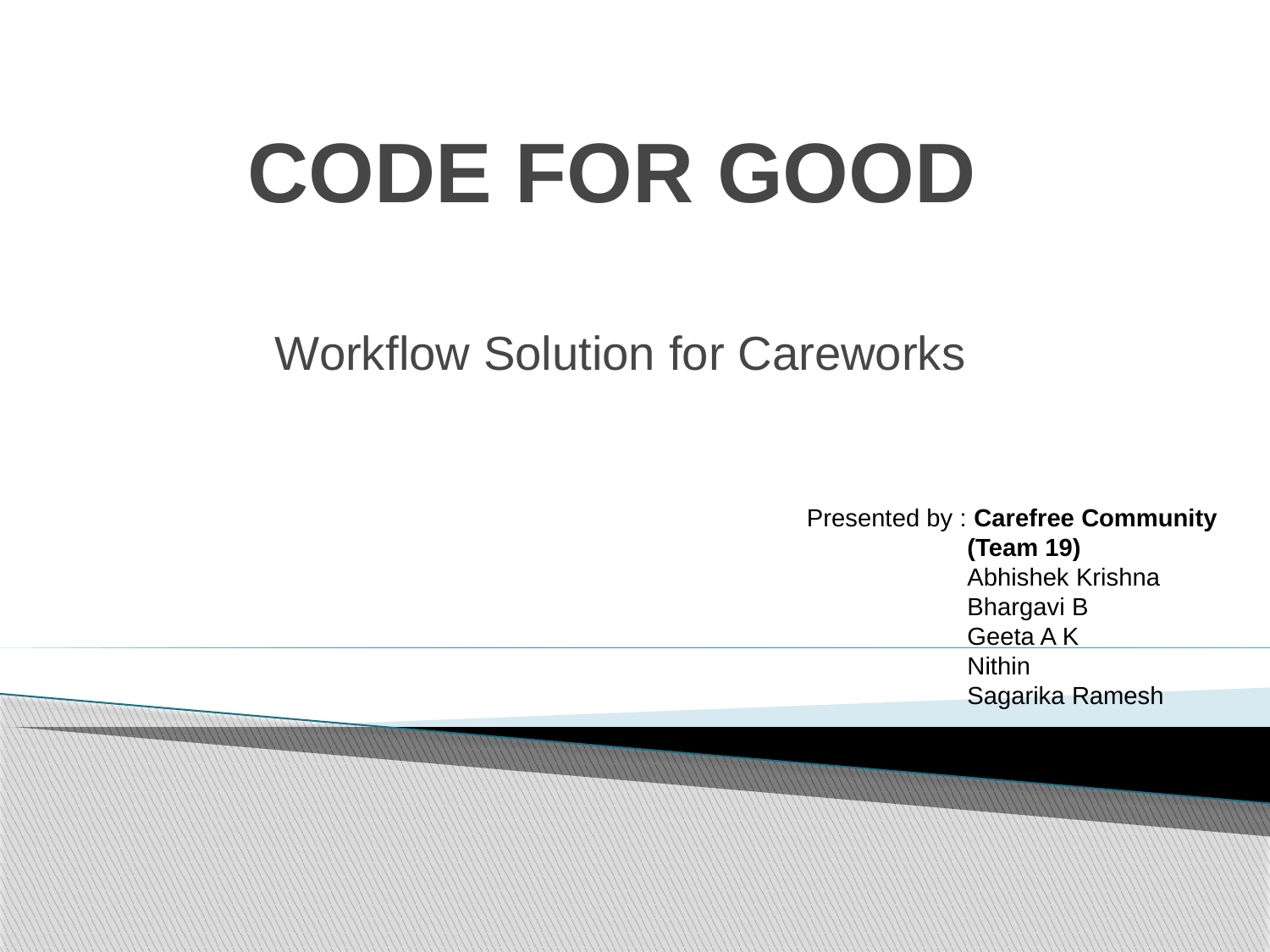

# CODE FOR GOOD
Workflow Solution for Careworks
Presented by : Carefree Community
                       (Team 19)
                       Abhishek Krishna
                       Bhargavi B
                       Geeta A K
                       Nithin
                       Sagarika Ramesh